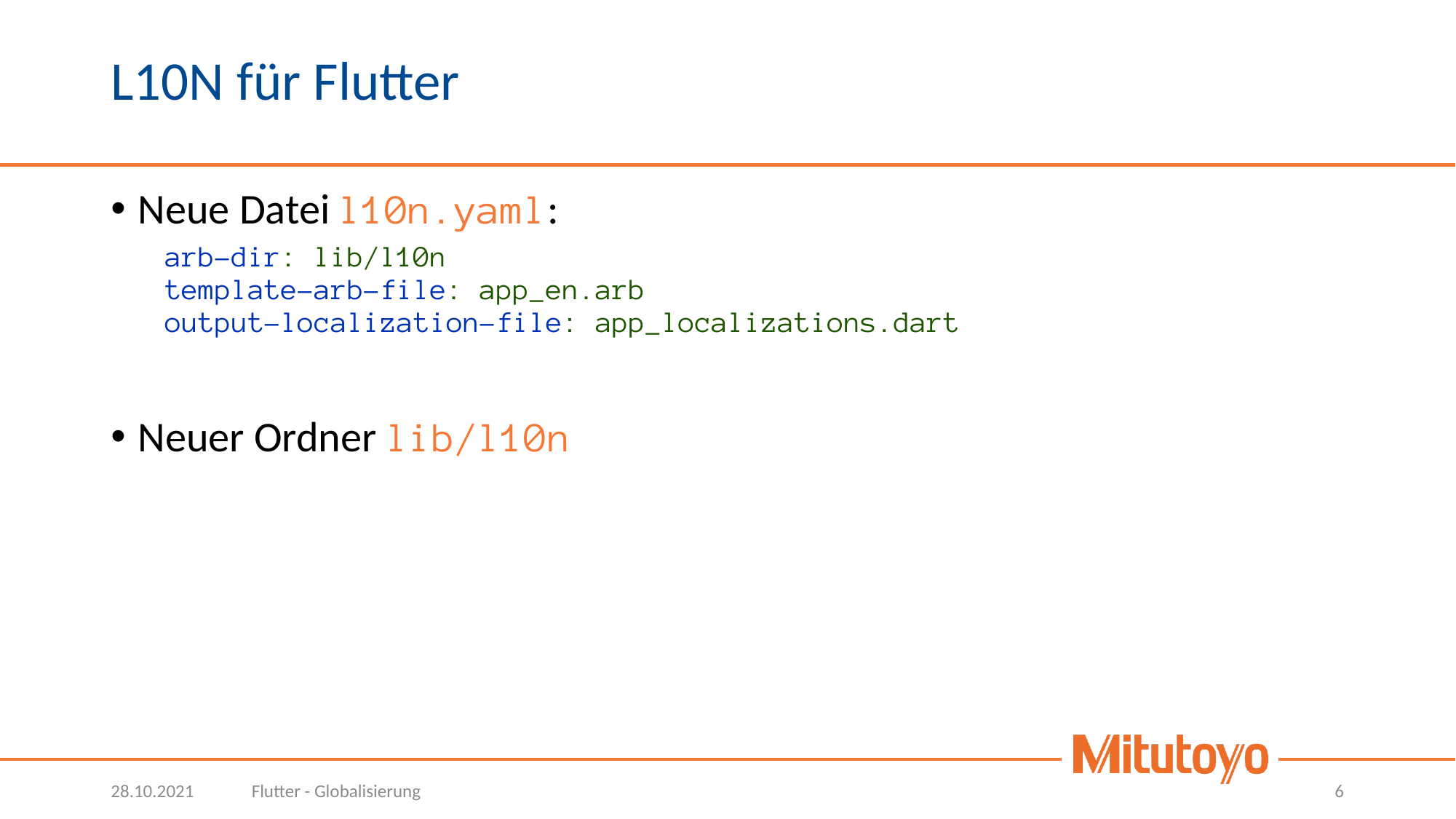

# L10N für Flutter
Neue Datei l10n.yaml:
arb-dir: lib/l10n
template-arb-file: app_en.arb
output-localization-file: app_localizations.dart

Neuer Ordner lib/l10n
28.10.2021
Flutter - Globalisierung
6